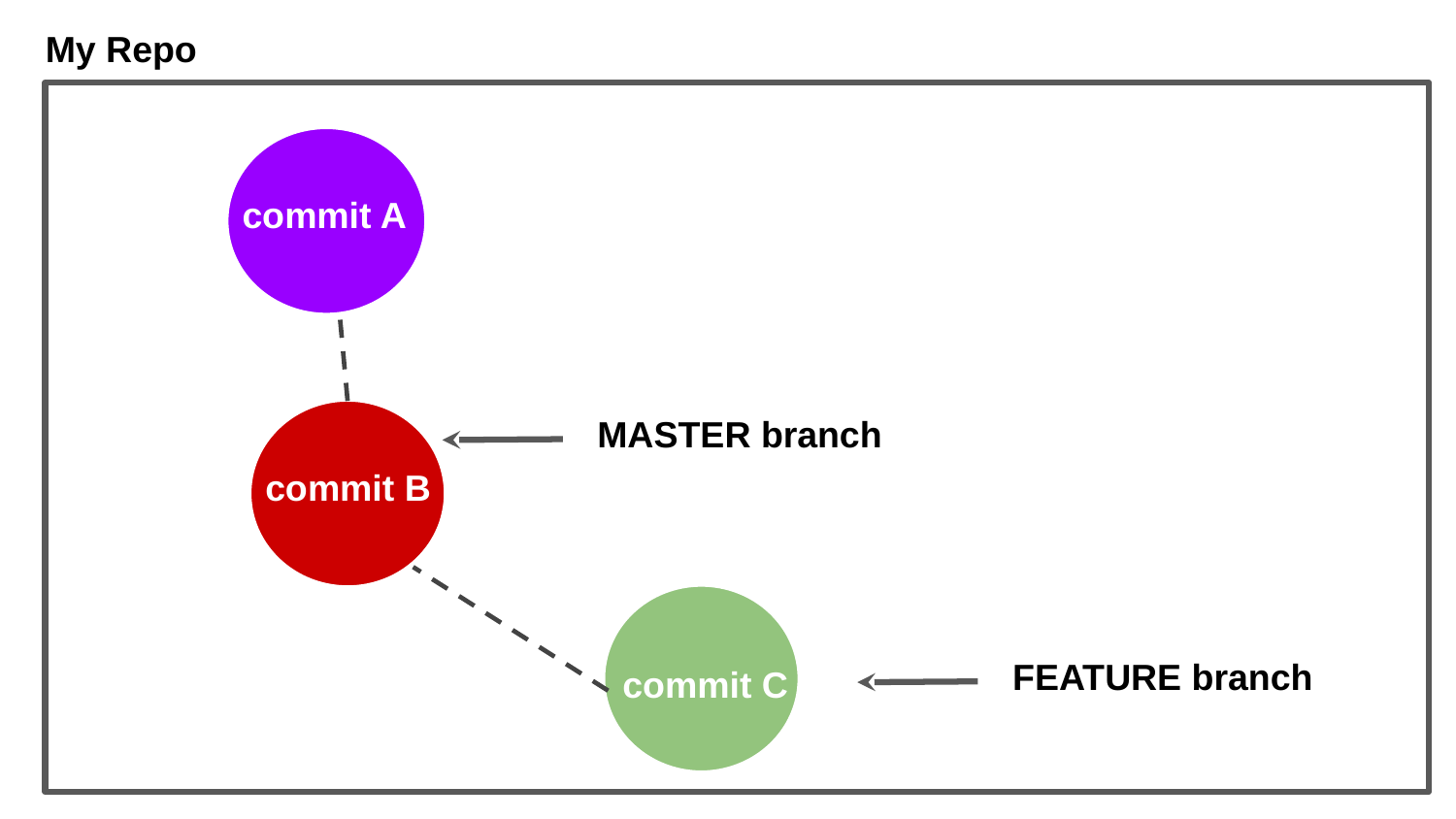

My Repo

commit A

commit B
MASTER branch

FEATURE branch

commit C
FEATURE branch